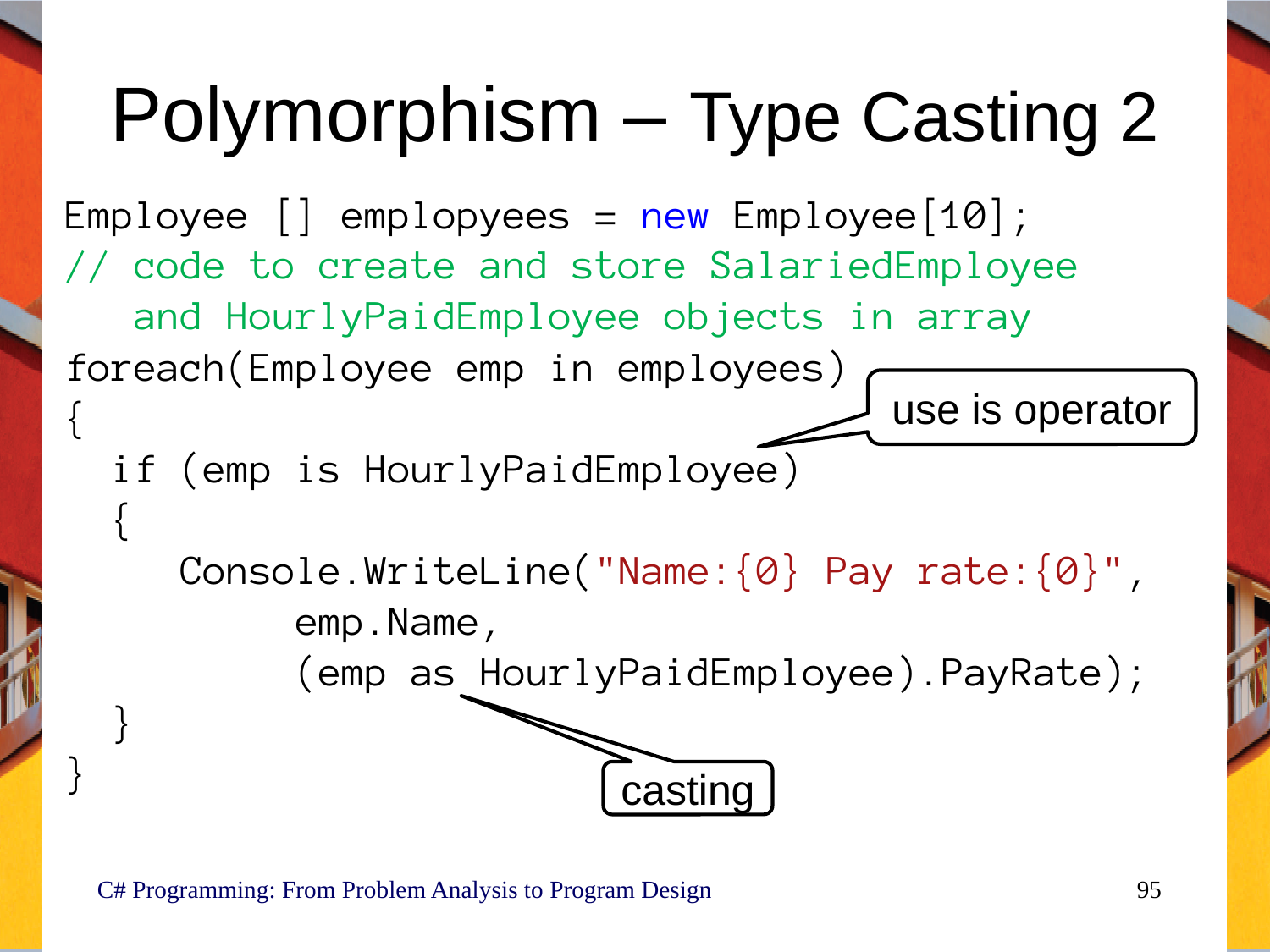

# Polymorphism – Type Casting 2
Employee [] emplopyees = new Employee[10];
// code to create and store SalariedEmployee
   and HourlyPaidEmployee objects in array
foreach(Employee emp in employees)
{
  if (emp is HourlyPaidEmployee)
  {
     Console.WriteLine("Name:{0} Pay rate:{0}",
          emp.Name,
          (emp as HourlyPaidEmployee).PayRate);
  }
}

use is operator
casting
C# Programming: From Problem Analysis to Program Design

95